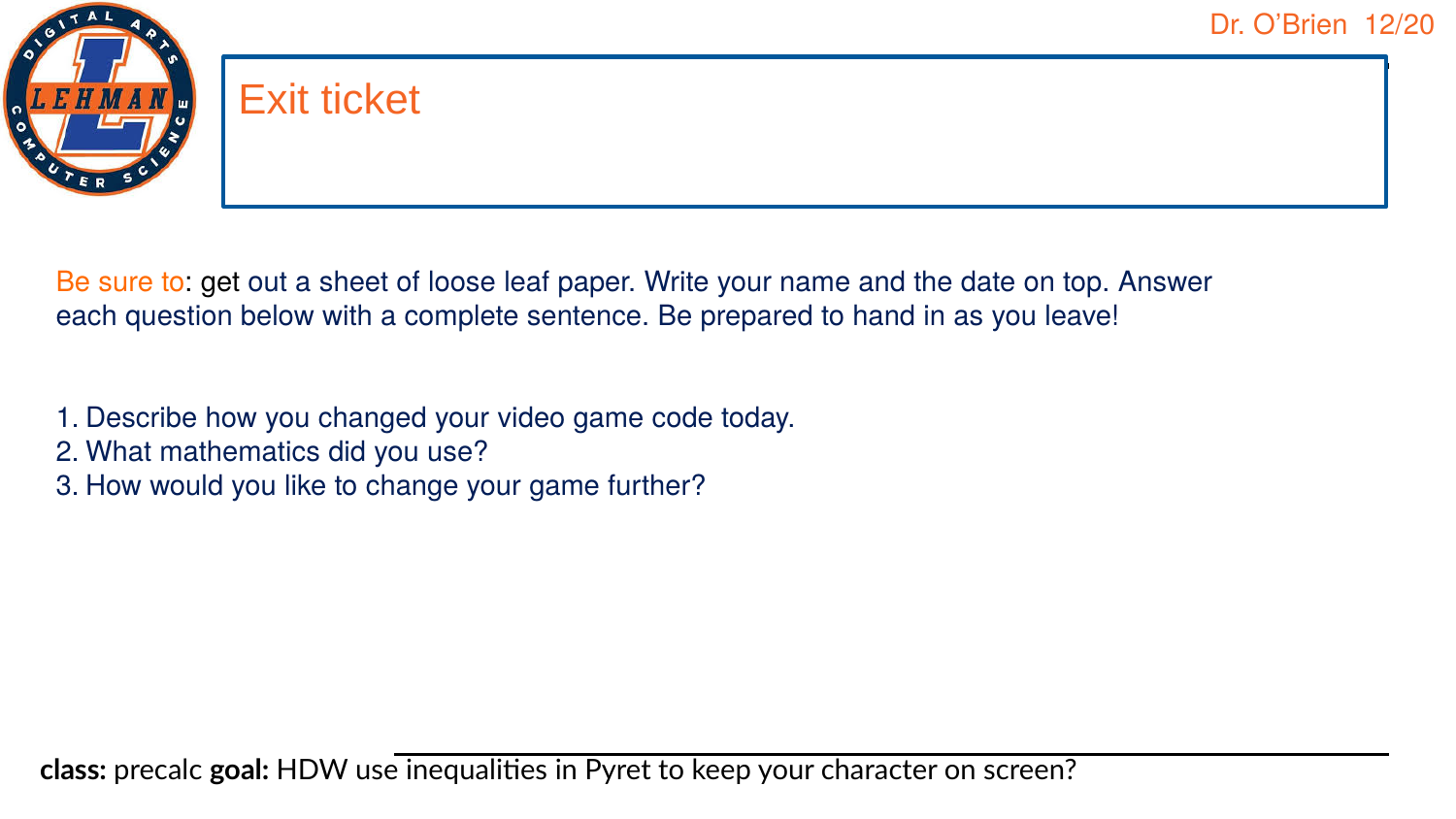

Exit ticket
#
Be sure to: get out a sheet of loose leaf paper. Write your name and the date on top. Answer each question below with a complete sentence. Be prepared to hand in as you leave!

Describe how you changed your video game code today.
What mathematics did you use?
How would you like to change your game further?